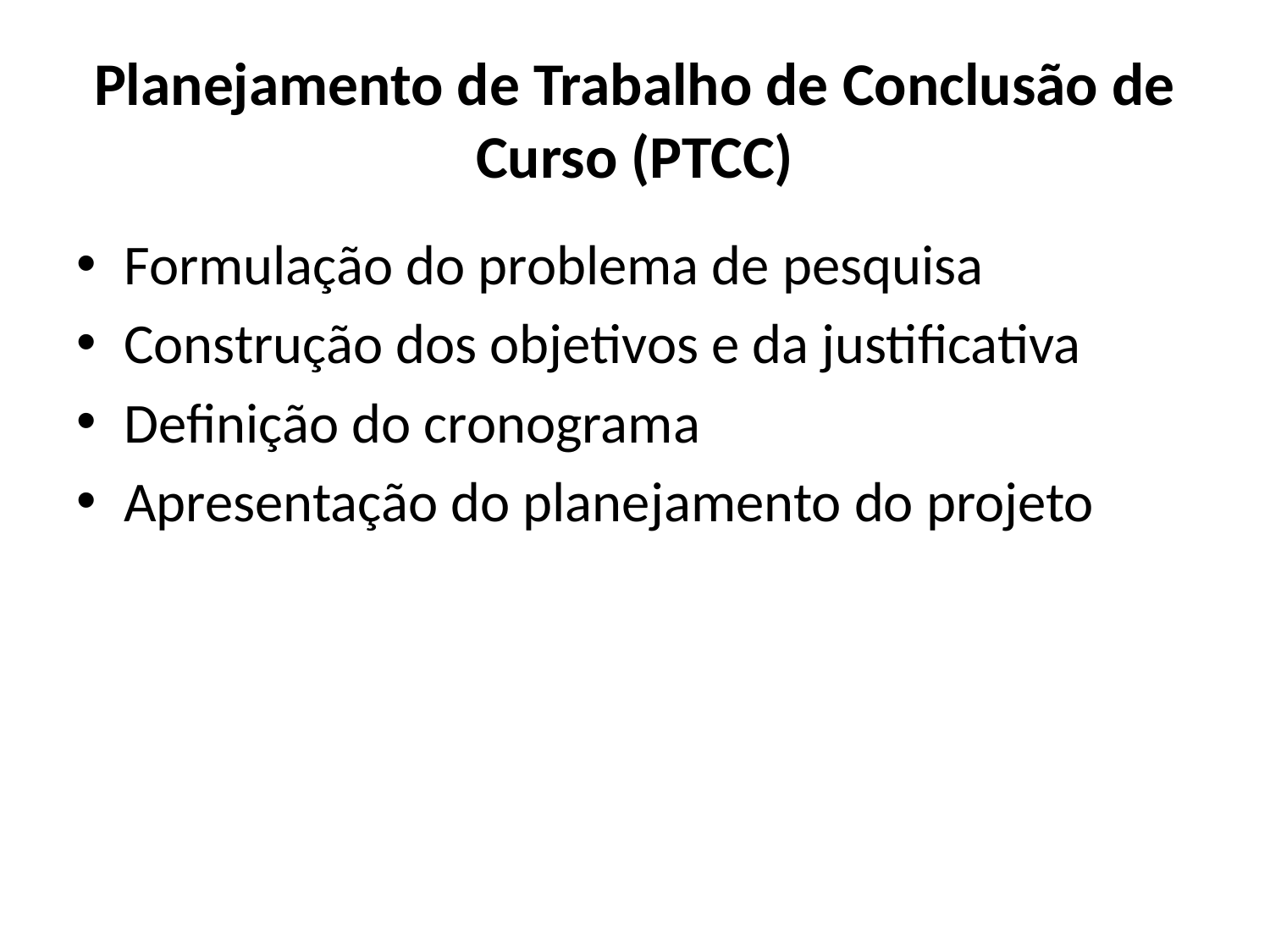

# Planejamento de Trabalho de Conclusão de Curso (PTCC)
Formulação do problema de pesquisa
Construção dos objetivos e da justificativa
Definição do cronograma
Apresentação do planejamento do projeto